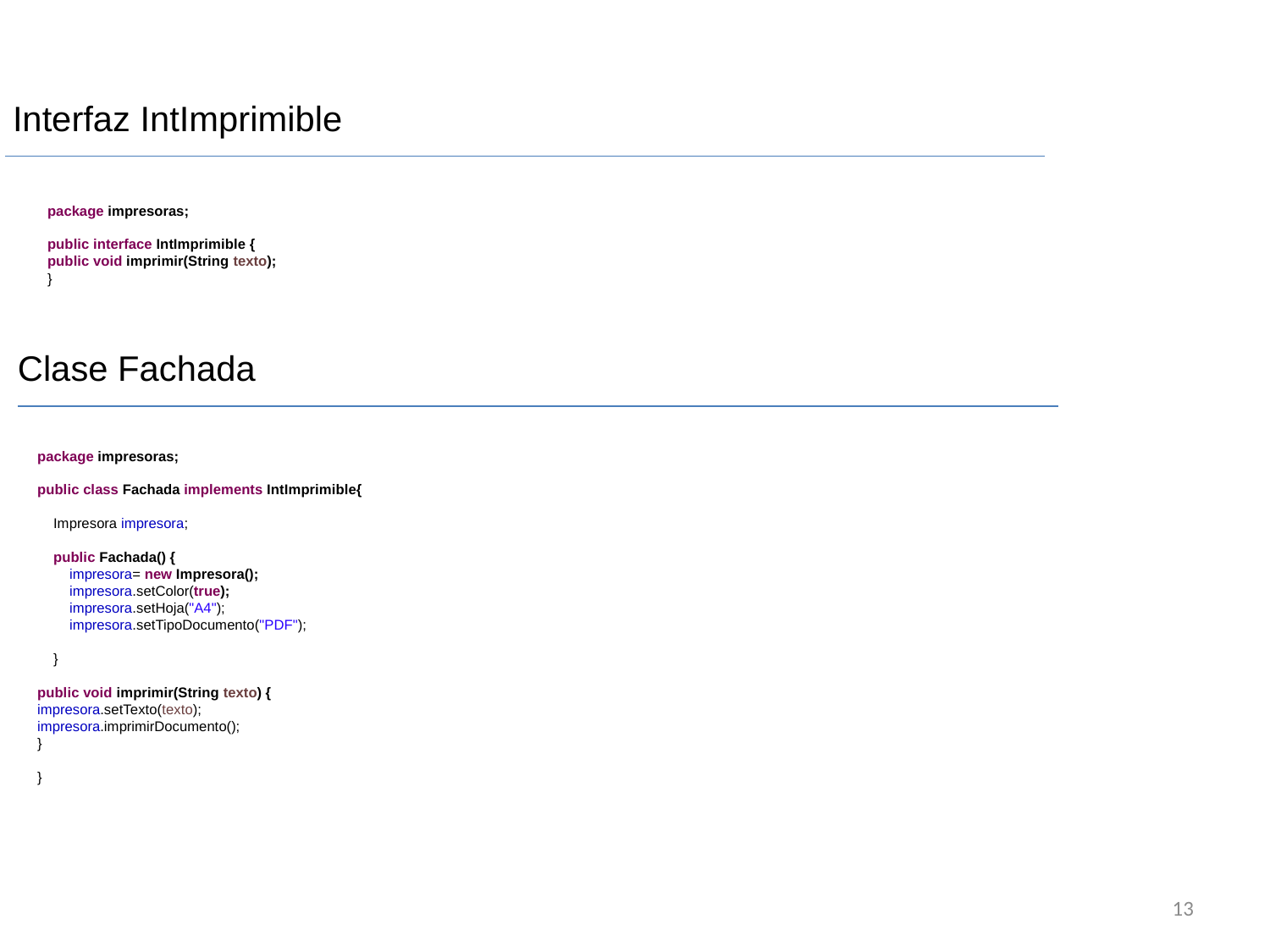

Interfaz IntImprimible
package impresoras;

public interface IntImprimible {
public void imprimir(String texto);
}
Clase Fachada
package impresoras;

public class Fachada implements IntImprimible{

    Impresora impresora;

    public Fachada() {
        impresora= new Impresora();
        impresora.setColor(true);
        impresora.setHoja("A4");
        impresora.setTipoDocumento("PDF");

    }

public void imprimir(String texto) {
impresora.setTexto(texto);
impresora.imprimirDocumento();
}

}
13